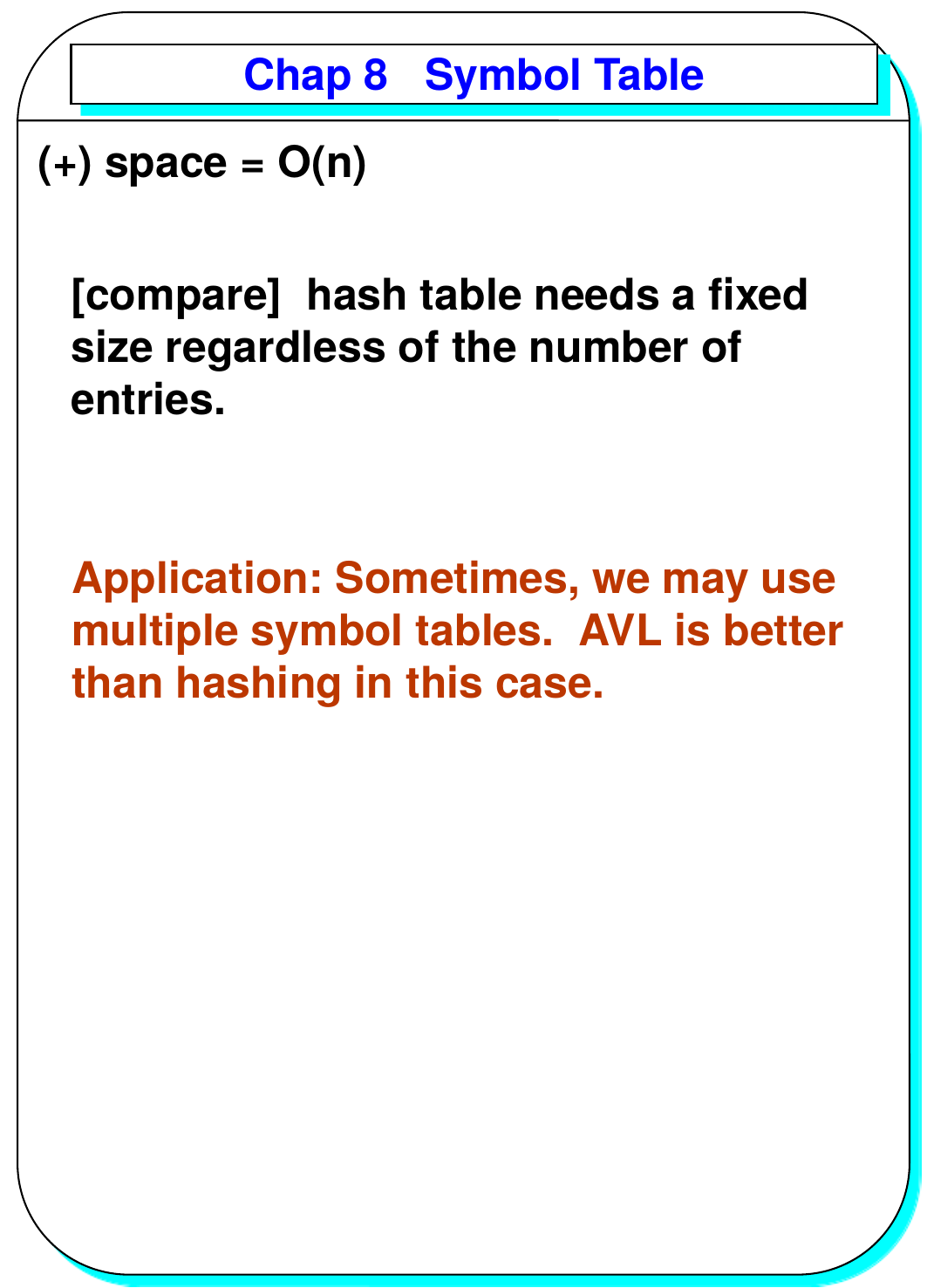

# Chap 8   Symbol Table
(+) space = O(n)
[compare]  hash table needs a fixed
size regardless of the number of
entries.
Application: Sometimes, we may use
multiple symbol tables.  AVL is better
than hashing in this case.